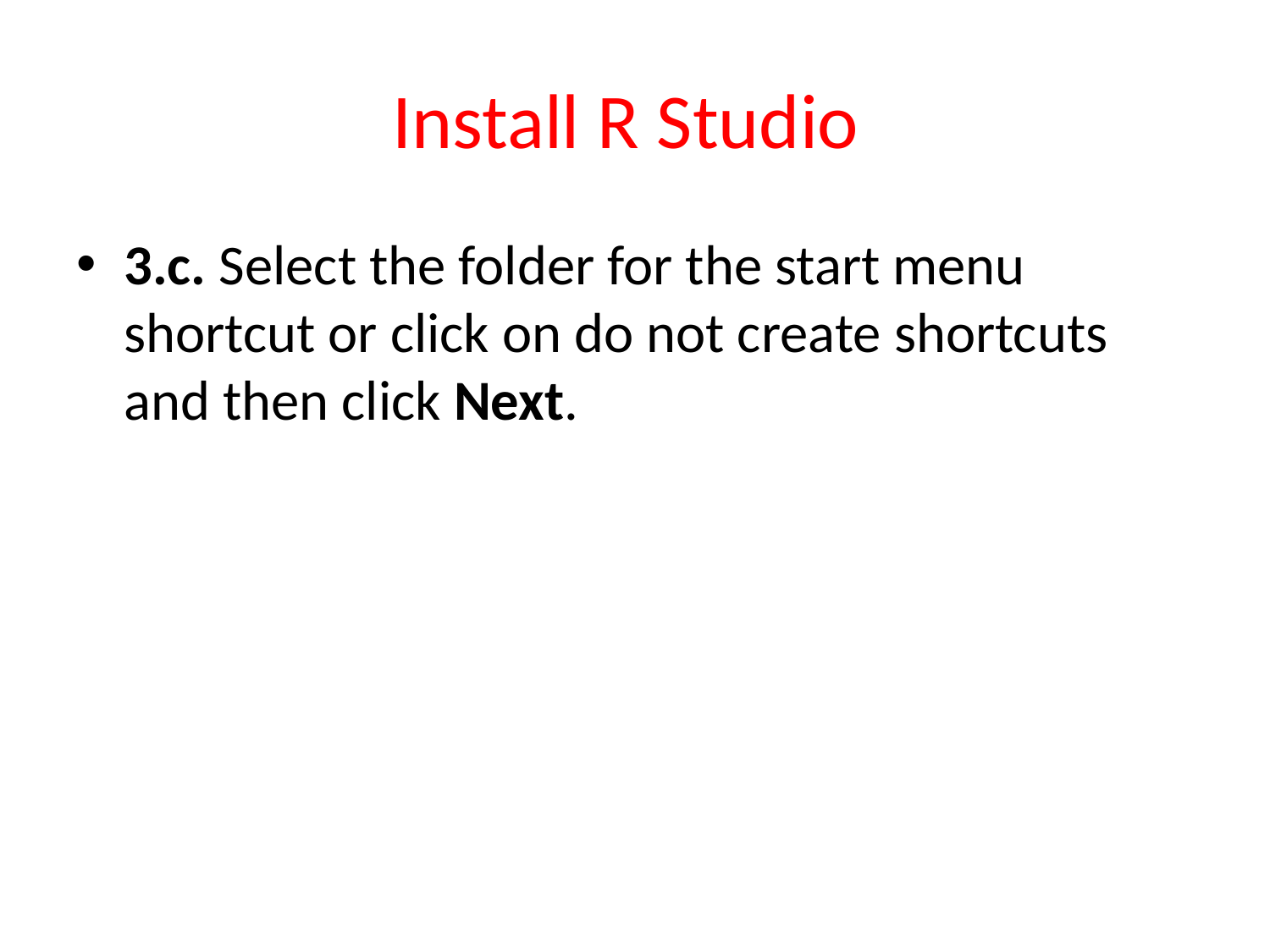

# Install R Studio
3.c. Select the folder for the start menu shortcut or click on do not create shortcuts and then click Next.